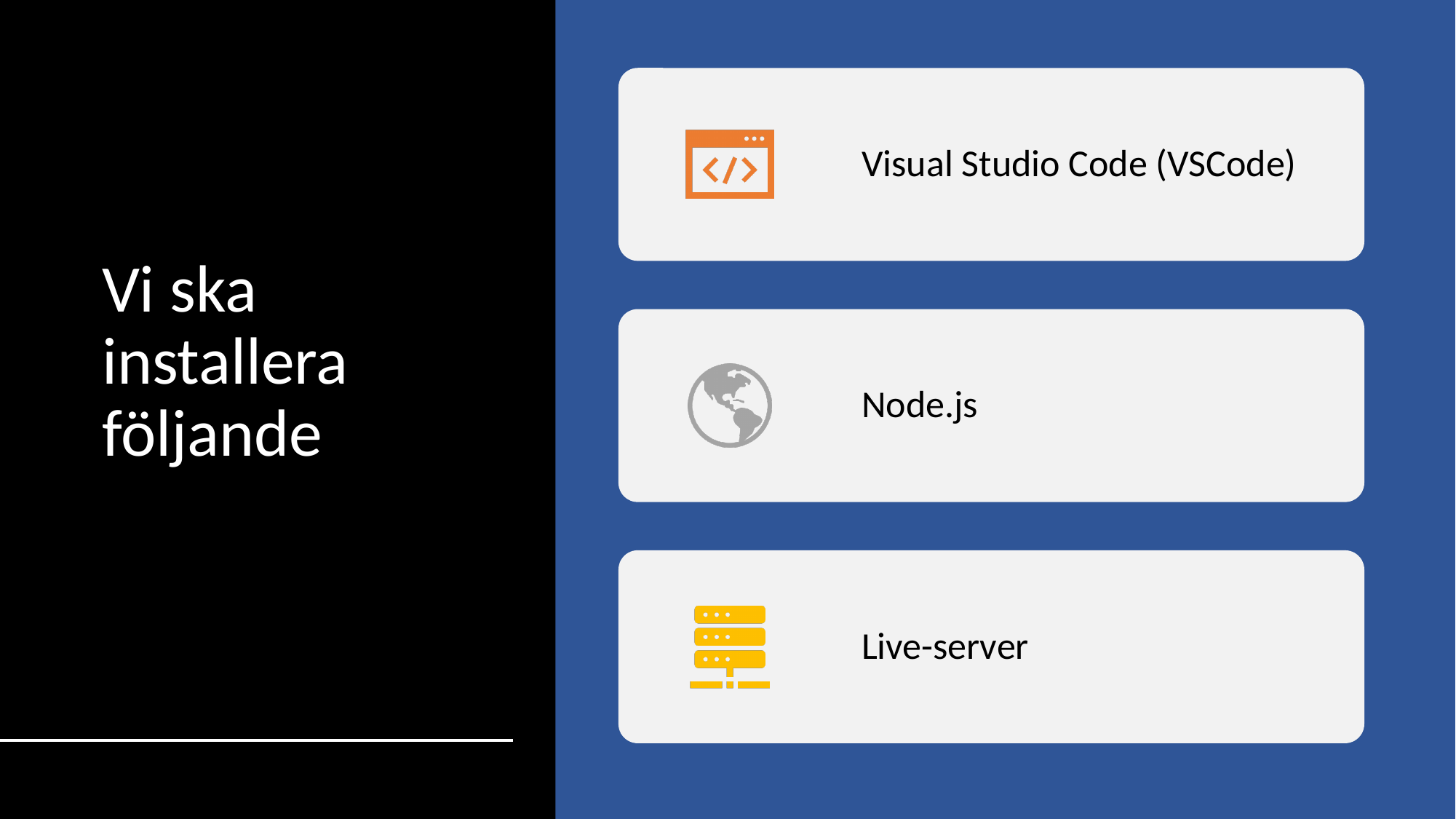

# Vi ska installera följande
Visual Studio Code (VSCode)
Node.js
Live-server